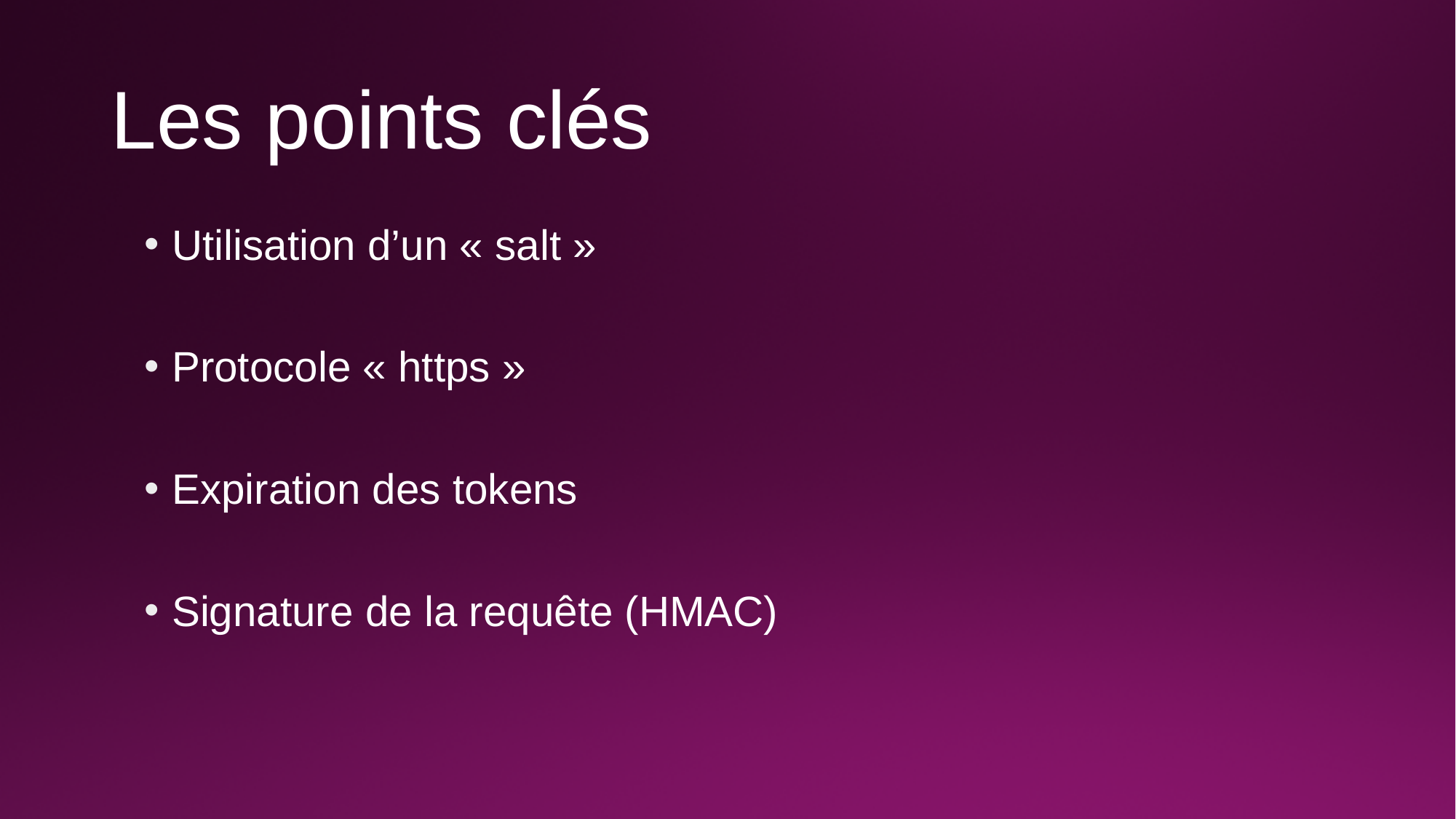

# Les points clés
Utilisation d’un « salt »

Protocole « https »

Expiration des tokens

Signature de la requête (HMAC)